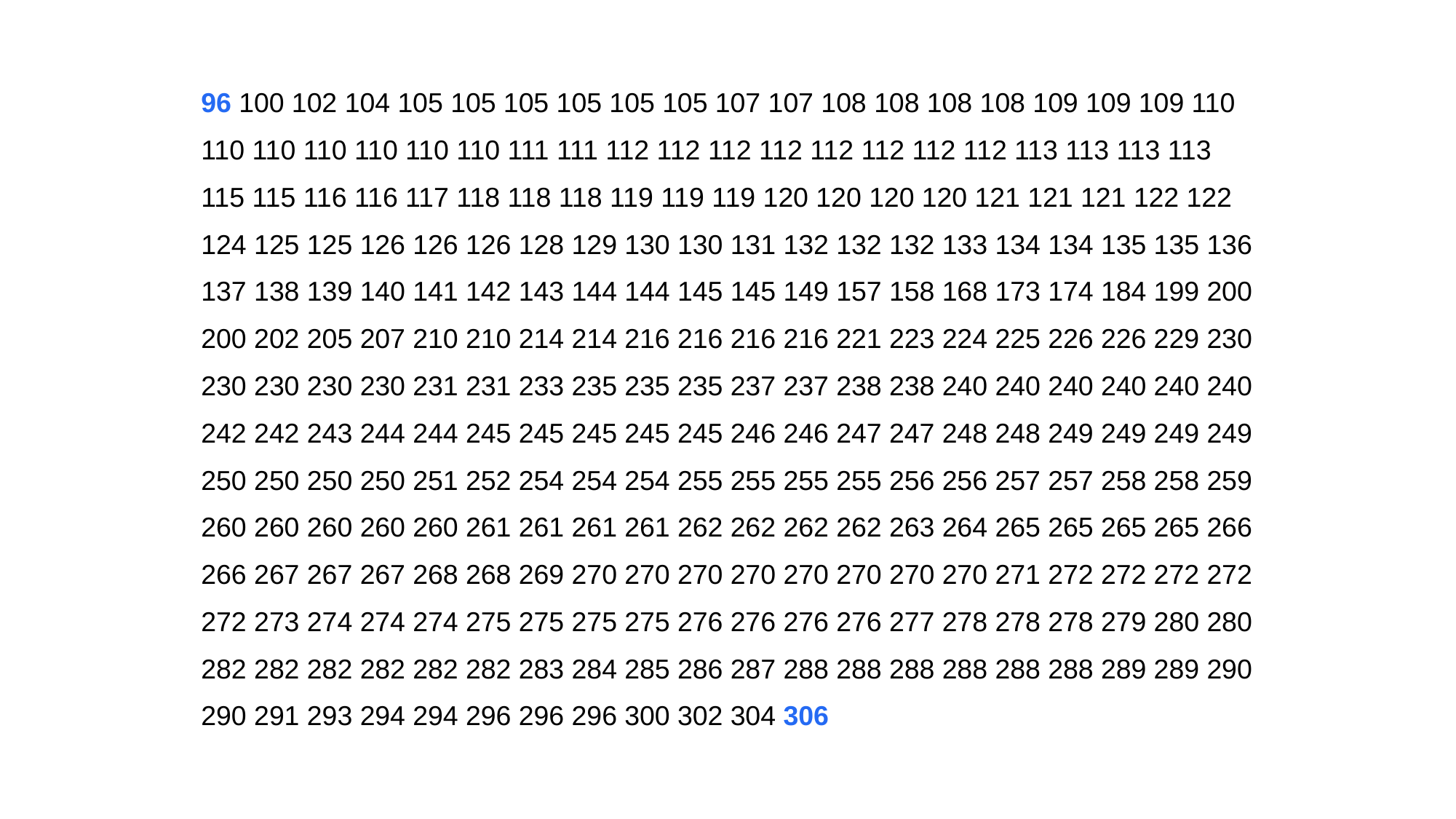

96 100 102 104 105 105 105 105 105 105 107 107 108 108 108 108 109 109 109 110
110 110 110 110 110 110 111 111 112 112 112 112 112 112 112 112 113 113 113 113
115 115 116 116 117 118 118 118 119 119 119 120 120 120 120 121 121 121 122 122
124 125 125 126 126 126 128 129 130 130 131 132 132 132 133 134 134 135 135 136
137 138 139 140 141 142 143 144 144 145 145 149 157 158 168 173 174 184 199 200
200 202 205 207 210 210 214 214 216 216 216 216 221 223 224 225 226 226 229 230
230 230 230 230 231 231 233 235 235 235 237 237 238 238 240 240 240 240 240 240
242 242 243 244 244 245 245 245 245 245 246 246 247 247 248 248 249 249 249 249
250 250 250 250 251 252 254 254 254 255 255 255 255 256 256 257 257 258 258 259
260 260 260 260 260 261 261 261 261 262 262 262 262 263 264 265 265 265 265 266
266 267 267 267 268 268 269 270 270 270 270 270 270 270 270 271 272 272 272 272
272 273 274 274 274 275 275 275 275 276 276 276 276 277 278 278 278 279 280 280
282 282 282 282 282 282 283 284 285 286 287 288 288 288 288 288 288 289 289 290
290 291 293 294 294 296 296 296 300 302 304 306